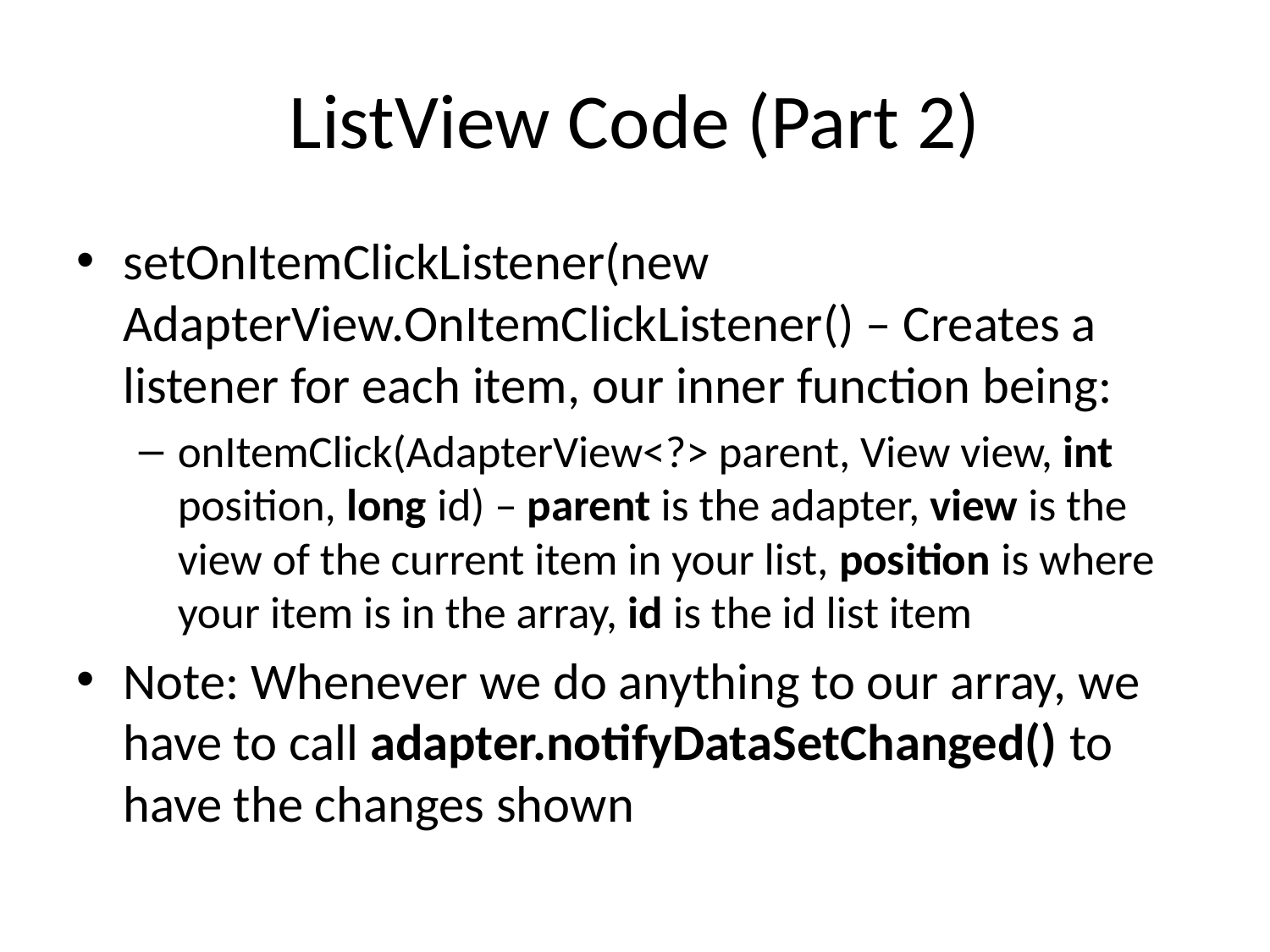

# ListView Code (Part 2)
setOnItemClickListener(new AdapterView.OnItemClickListener() – Creates a listener for each item, our inner function being:
onItemClick(AdapterView<?> parent, View view, int position, long id) – parent is the adapter, view is the view of the current item in your list, position is where your item is in the array, id is the id list item
Note: Whenever we do anything to our array, we have to call adapter.notifyDataSetChanged() to have the changes shown